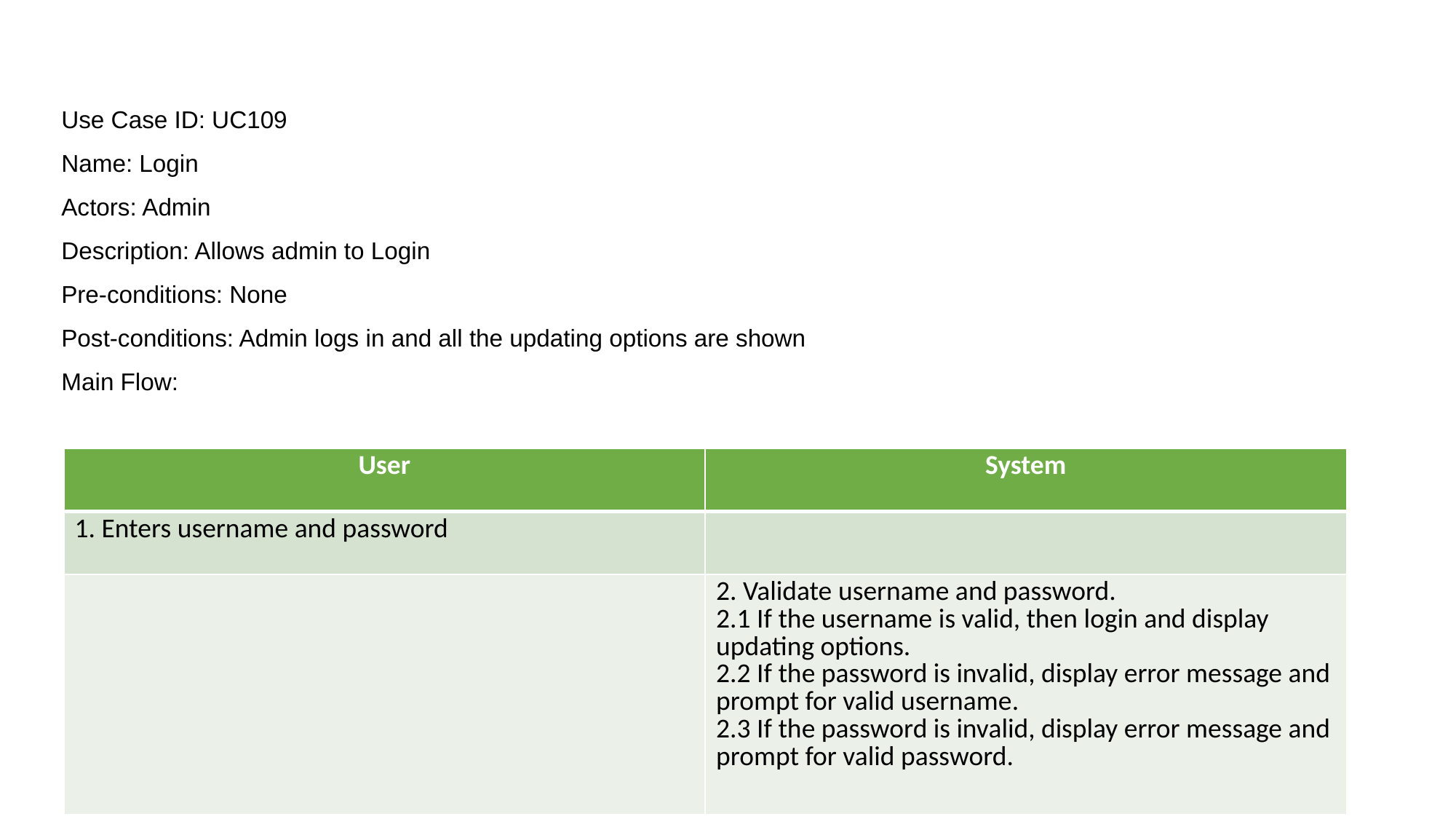

Use Case ID: UC109
Name: Login
Actors: Admin
Description: Allows admin to Login
Pre-conditions: None
Post-conditions: Admin logs in and all the updating options are shown
Main Flow:
| User | System |
| --- | --- |
| 1. Enters username and password |  |
|  | 2. Validate username and password. 2.1 If the username is valid, then login and display updating options. 2.2 If the password is invalid, display error message and prompt for valid username. 2.3 If the password is invalid, display error message and prompt for valid password. |